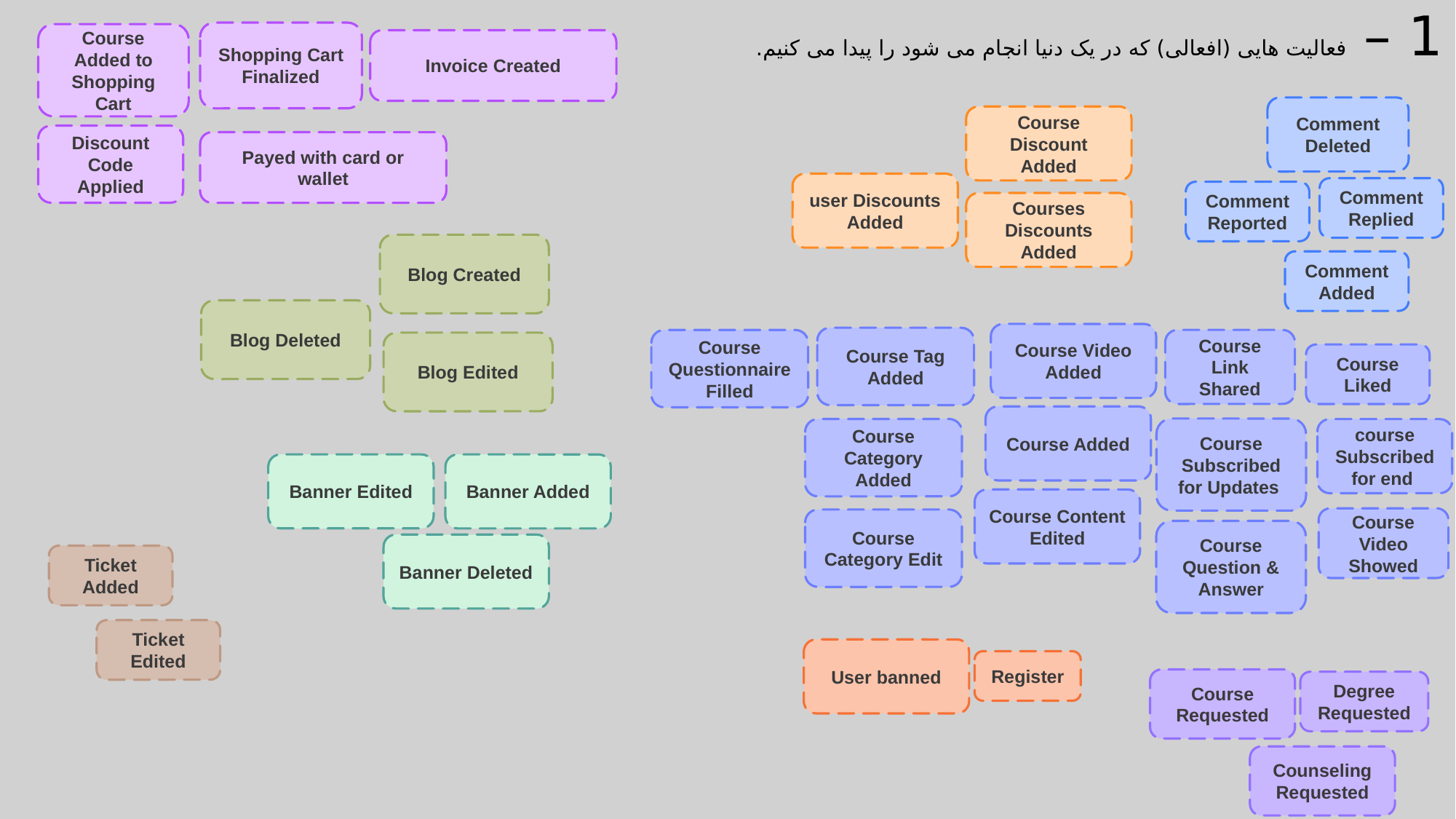

1 – فعالیت هایی (افعالی) که در یک دنیا انجام می شود را پیدا می کنیم.
Shopping Cart Finalized
Course Added to Shopping Cart
Invoice Created
Comment Deleted
Course Discount Added
Discount Code Applied
Payed with card or wallet
user Discounts Added
Comment Replied
Comment Reported
Courses Discounts Added
Blog Created
Comment Added
Blog Deleted
Course Video Added
Course Tag Added
Course Questionnaire Filled
Course Link Shared
Blog Edited
Course Liked
Course Added
Course Subscribed for Updates
Course Category Added
course Subscribed for end
Banner Edited
Banner Added
Course Content Edited
Course Video Showed
Course Category Edit
Course Question & Answer
Banner Deleted
Ticket Added
Ticket Edited
User banned
Register
Course Requested
Degree Requested
Counseling Requested